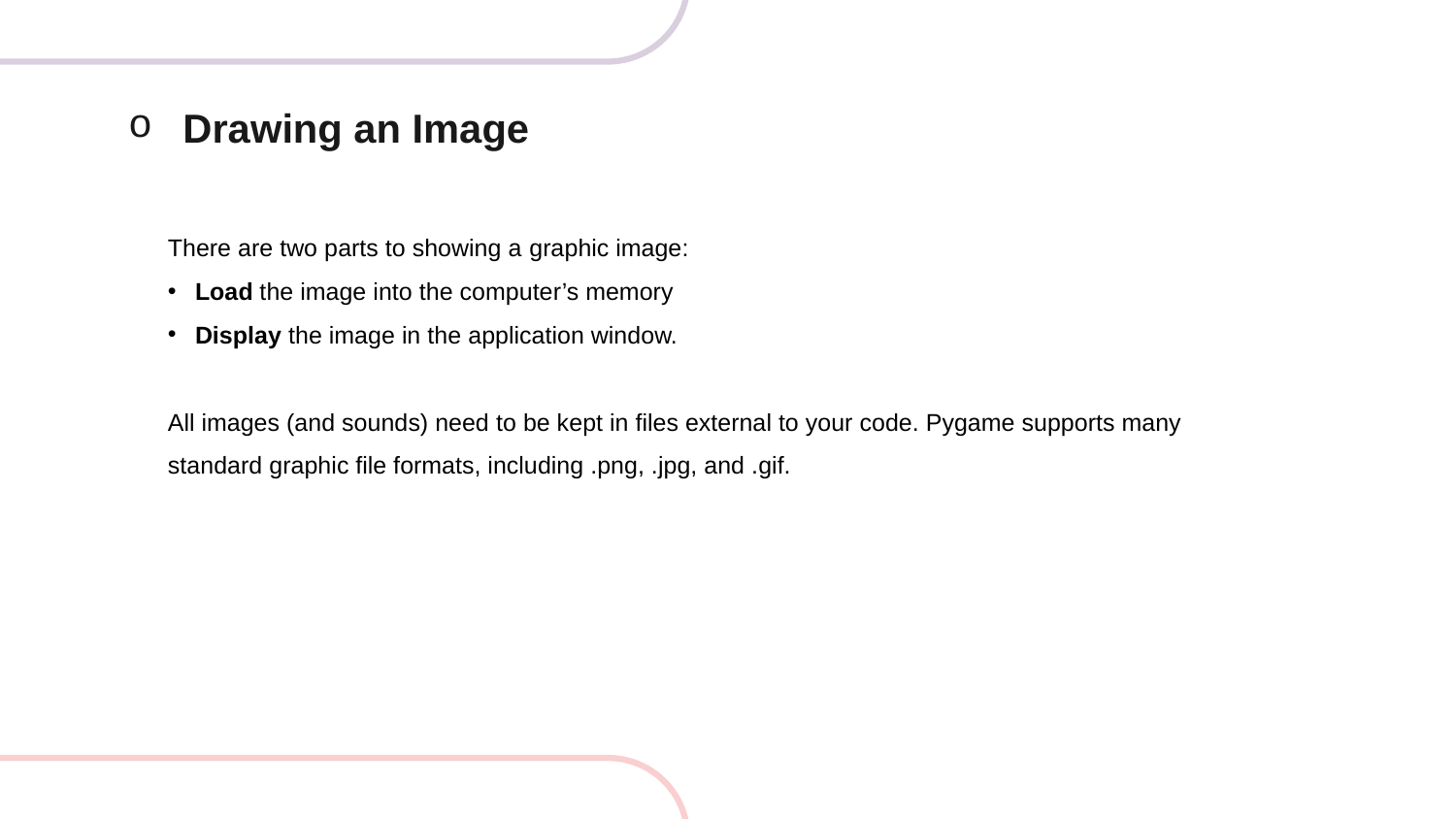

# Drawing an Image
There are two parts to showing a graphic image:
Load the image into the computer’s memory
Display the image in the application window.

All images (and sounds) need to be kept in files external to your code. Pygame supports many standard graphic file formats, including .png, .jpg, and .gif.